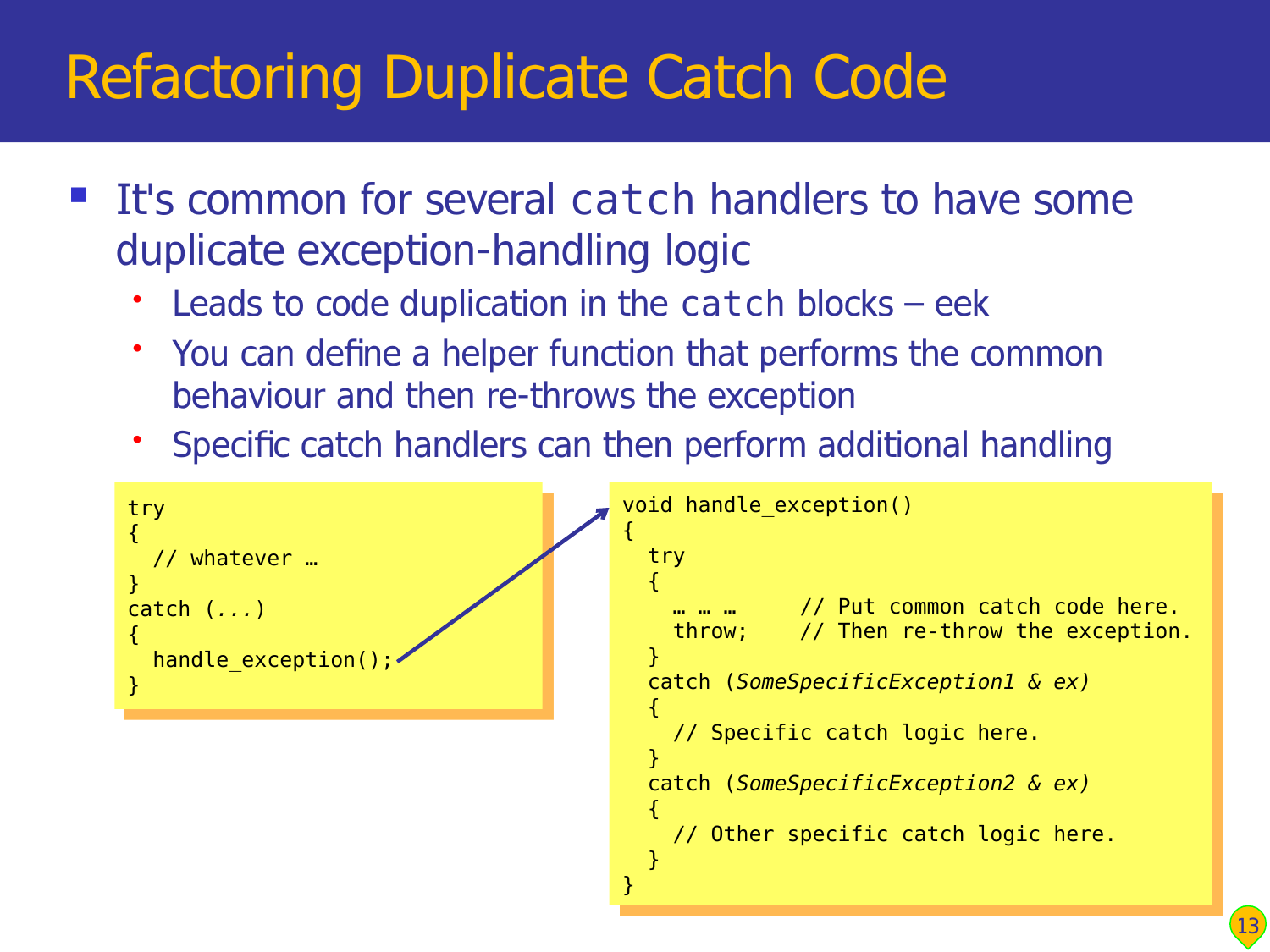

# Refactoring Duplicate Catch Code
It's common for several catch handlers to have some duplicate exception-handling logic
Leads to code duplication in the catch blocks – eek
You can define a helper function that performs the common behaviour and then re-throws the exception
Specific catch handlers can then perform additional handling
try
{
  // whatever …
}
catch (...)
{
  handle_exception();
}
void handle_exception()
{
  try
  {
    … … …     // Put common catch code here.
    throw;    // Then re-throw the exception.
  }
  catch (SomeSpecificException1 & ex)
  {
    // Specific catch logic here.
  }
  catch (SomeSpecificException2 & ex)
  {
    // Other specific catch logic here.
  }
}
13